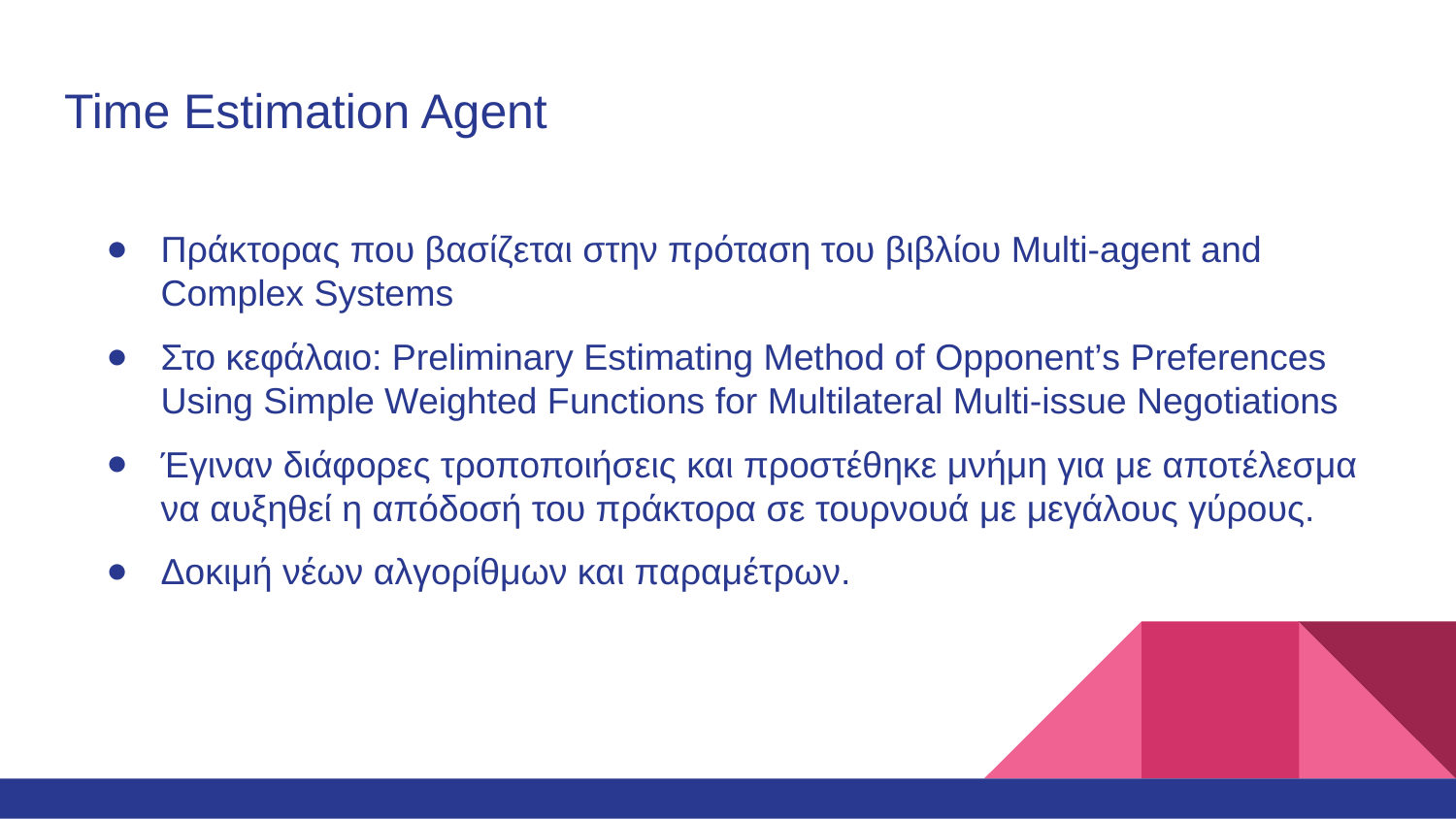

# Time Estimation Agent

Πράκτορας που βασίζεται στην πρόταση του βιβλίου Multi-agent and Complex Systems
Στο κεφάλαιο: Preliminary Estimating Method of Opponent’s Preferences Using Simple Weighted Functions for Multilateral Multi-issue Negotiations
Έγιναν διάφορες τροποποιήσεις και προστέθηκε μνήμη για με αποτέλεσμα να αυξηθεί η απόδοσή του πράκτορα σε τουρνουά με μεγάλους γύρους.
Δοκιμή νέων αλγορίθμων και παραμέτρων.